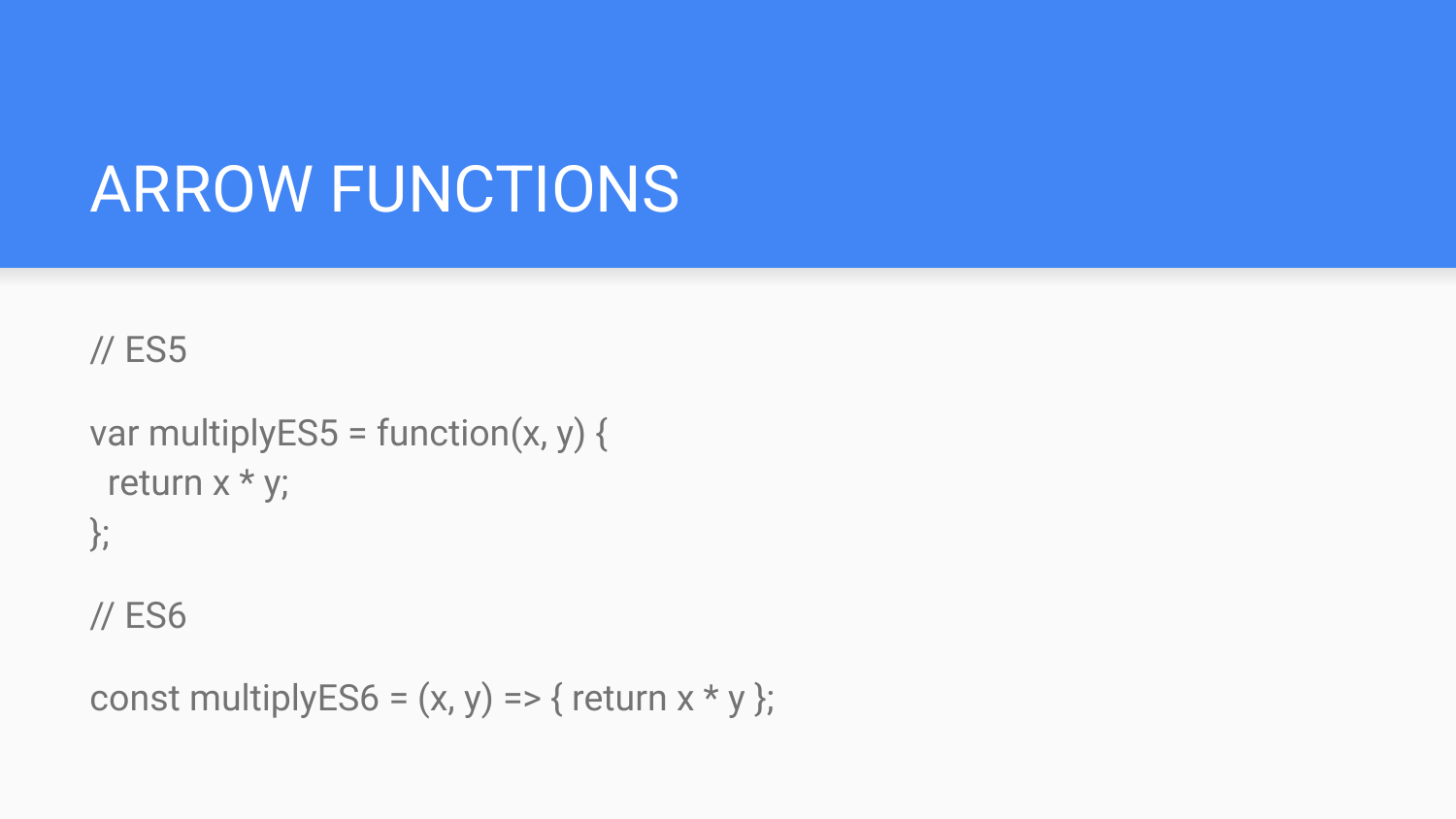

# ARROW FUNCTIONS
// ES5
var multiplyES5 = function(x, y) {
  return x * y;
};
// ES6
const multiplyES6 = (x, y) => { return x * y };